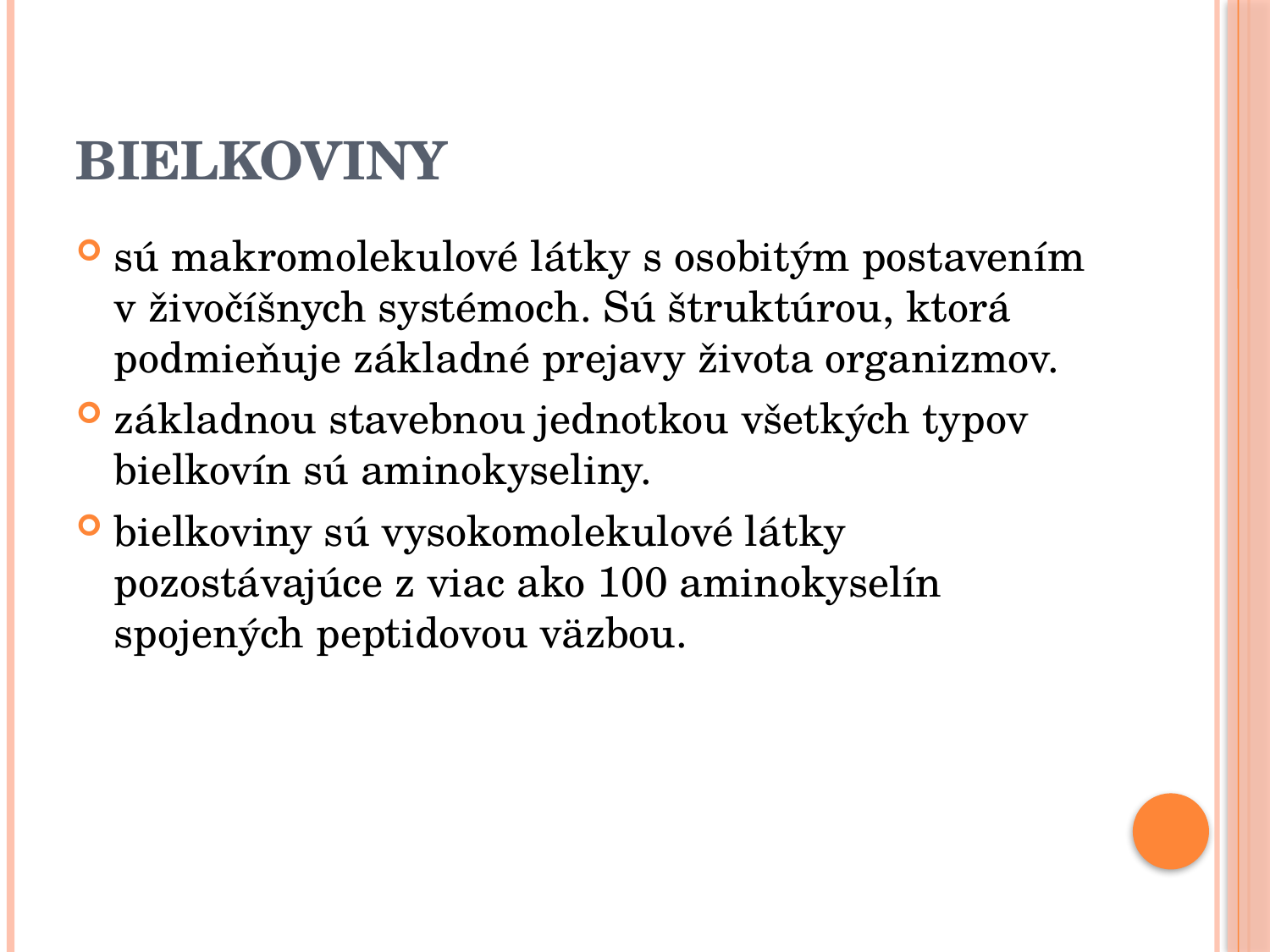

# Bielkoviny
sú makromolekulové látky s osobitým postavením v živočíšnych systémoch. Sú štruktúrou, ktorá podmieňuje základné prejavy života organizmov.
základnou stavebnou jednotkou všetkých typov bielkovín sú aminokyseliny.
bielkoviny sú vysokomolekulové látky pozostávajúce z viac ako 100 aminokyselín spojených peptidovou väzbou.